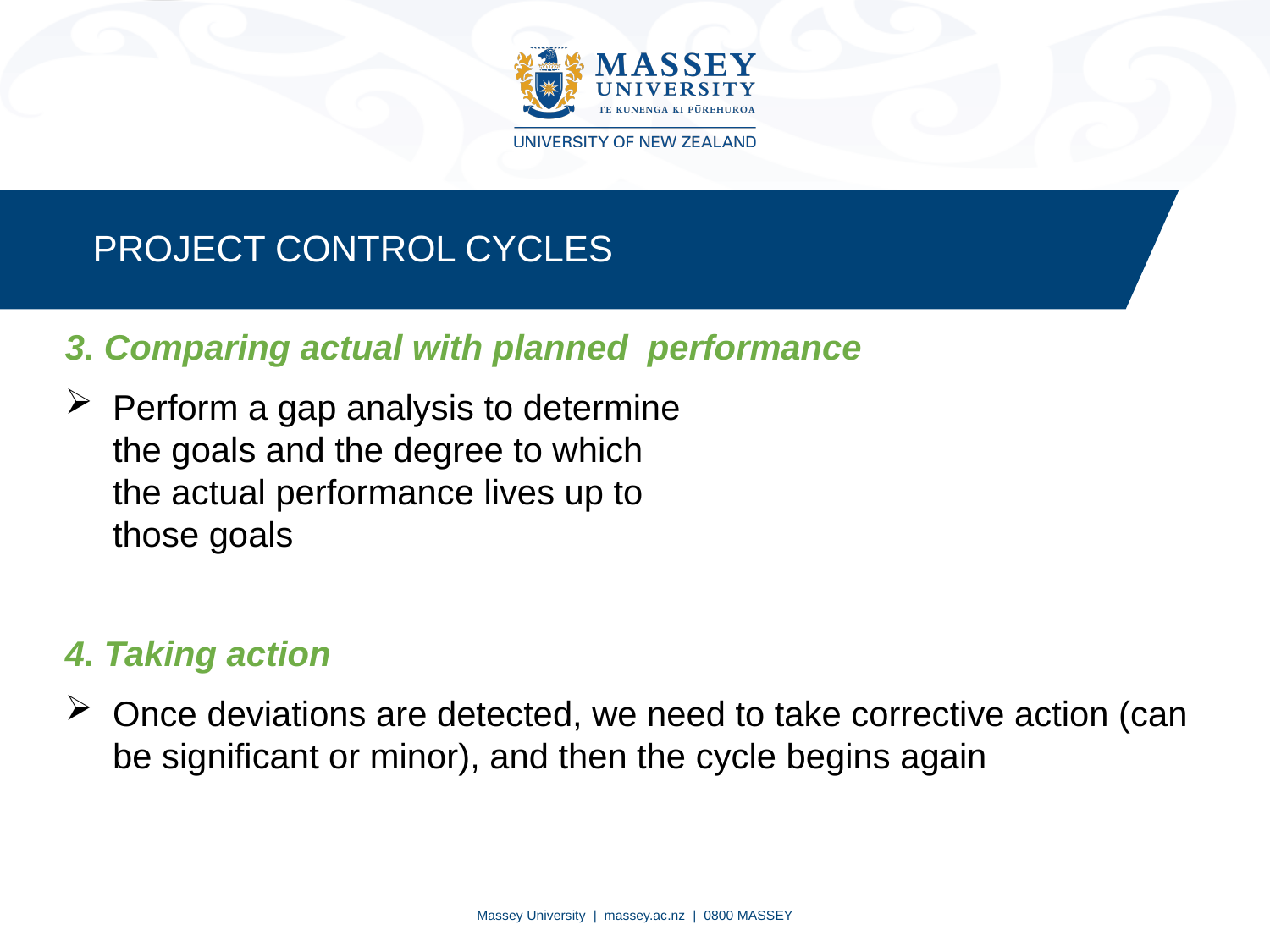

PROJECT CONTROL CYCLES
3. Comparing actual with planned  performance
Perform a gap analysis to determine
the goals and the degree to which
the actual performance lives up to
those goals

4. Taking action
Once deviations are detected, we need to take corrective action (can be significant or minor), and then the cycle begins again